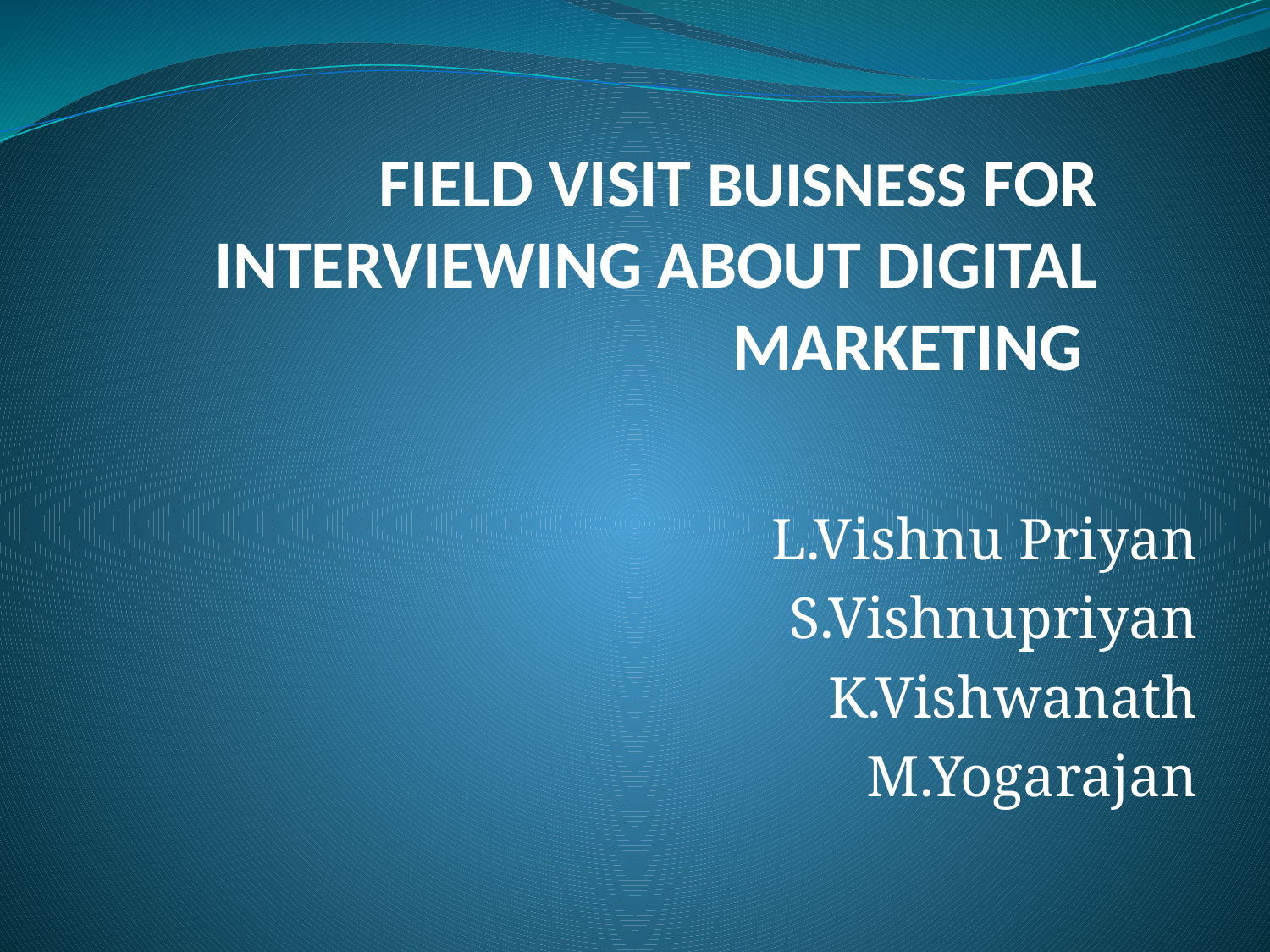

# FIELD VISIT BUISNESS FOR INTERVIEWING ABOUT DIGITAL MARKETING
L.Vishnu Priyan
S.Vishnupriyan
K.Vishwanath
M.Yogarajan